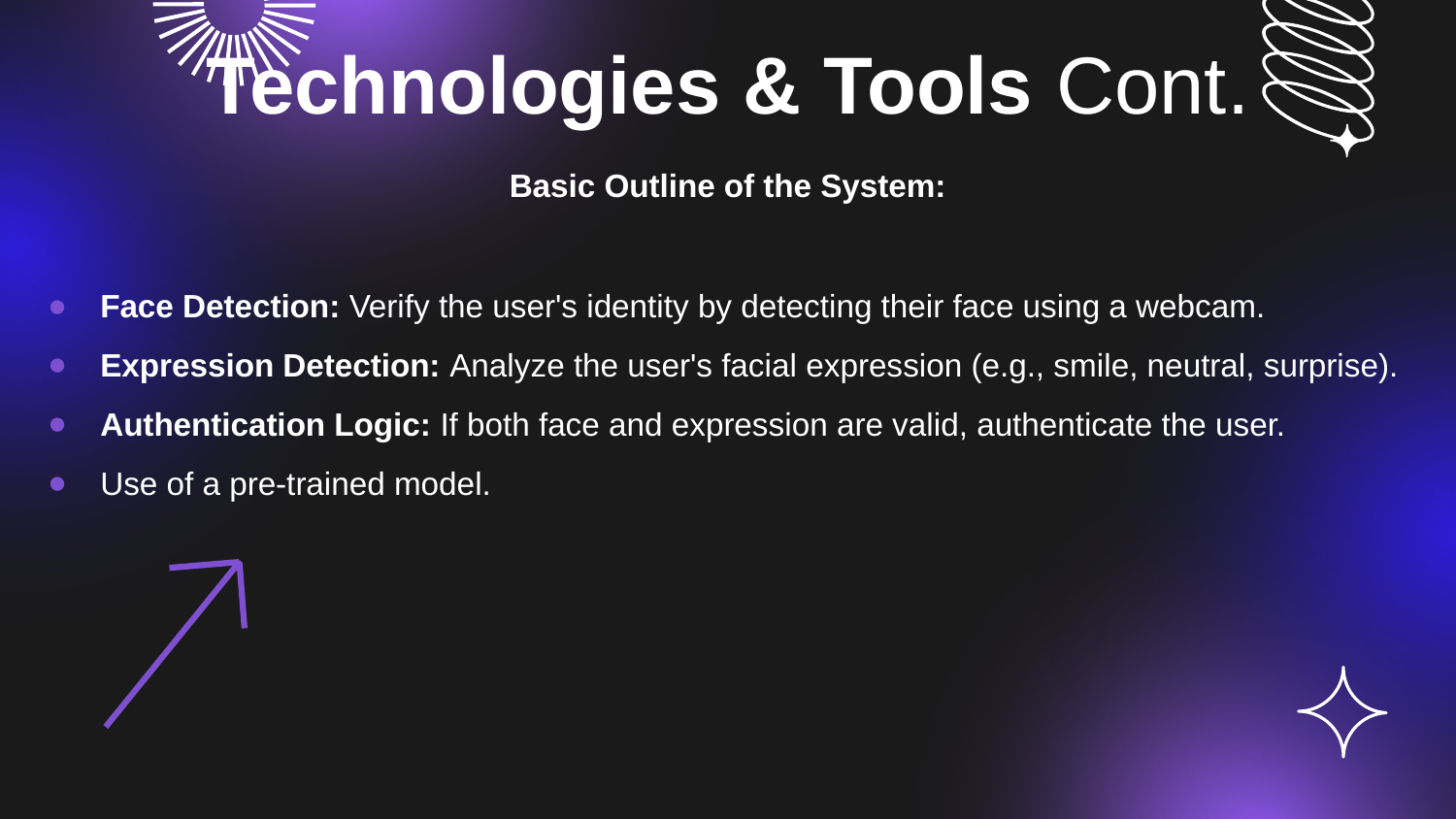

Technologies & Tools Cont.
Basic Outline of the System:
Face Detection: Verify the user's identity by detecting their face using a webcam.
Expression Detection: Analyze the user's facial expression (e.g., smile, neutral, surprise).
Authentication Logic: If both face and expression are valid, authenticate the user.
Use of a pre-trained model.